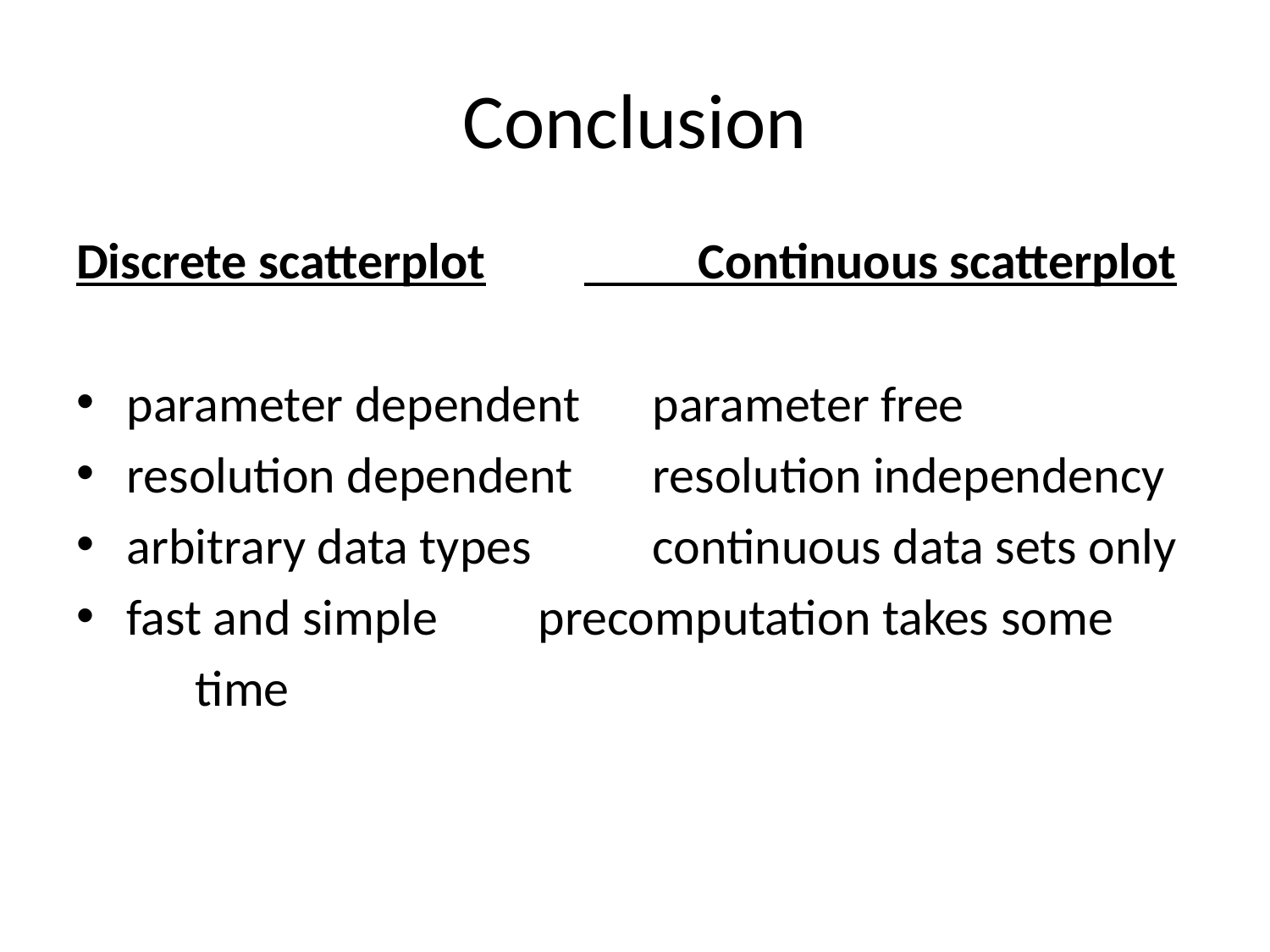

# Conclusion
Discrete scatterplot	          Continuous scatterplot

parameter dependent	      parameter free
resolution dependent	      resolution independency
arbitrary data types 	      continuous data sets only
fast and simple 		      precomputation takes some
					      time